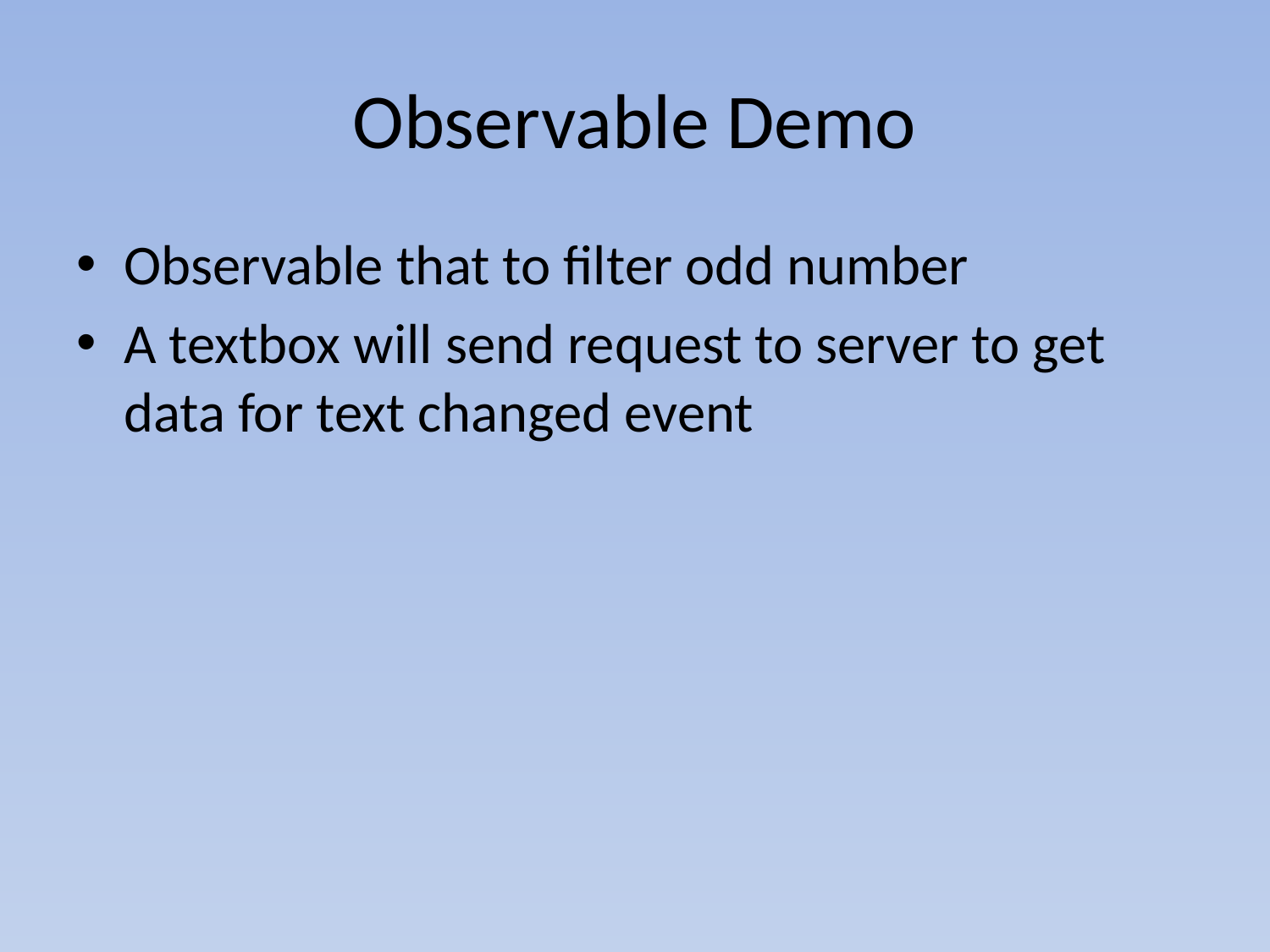

# Observable Demo
Observable that to filter odd number
A textbox will send request to server to get data for text changed event